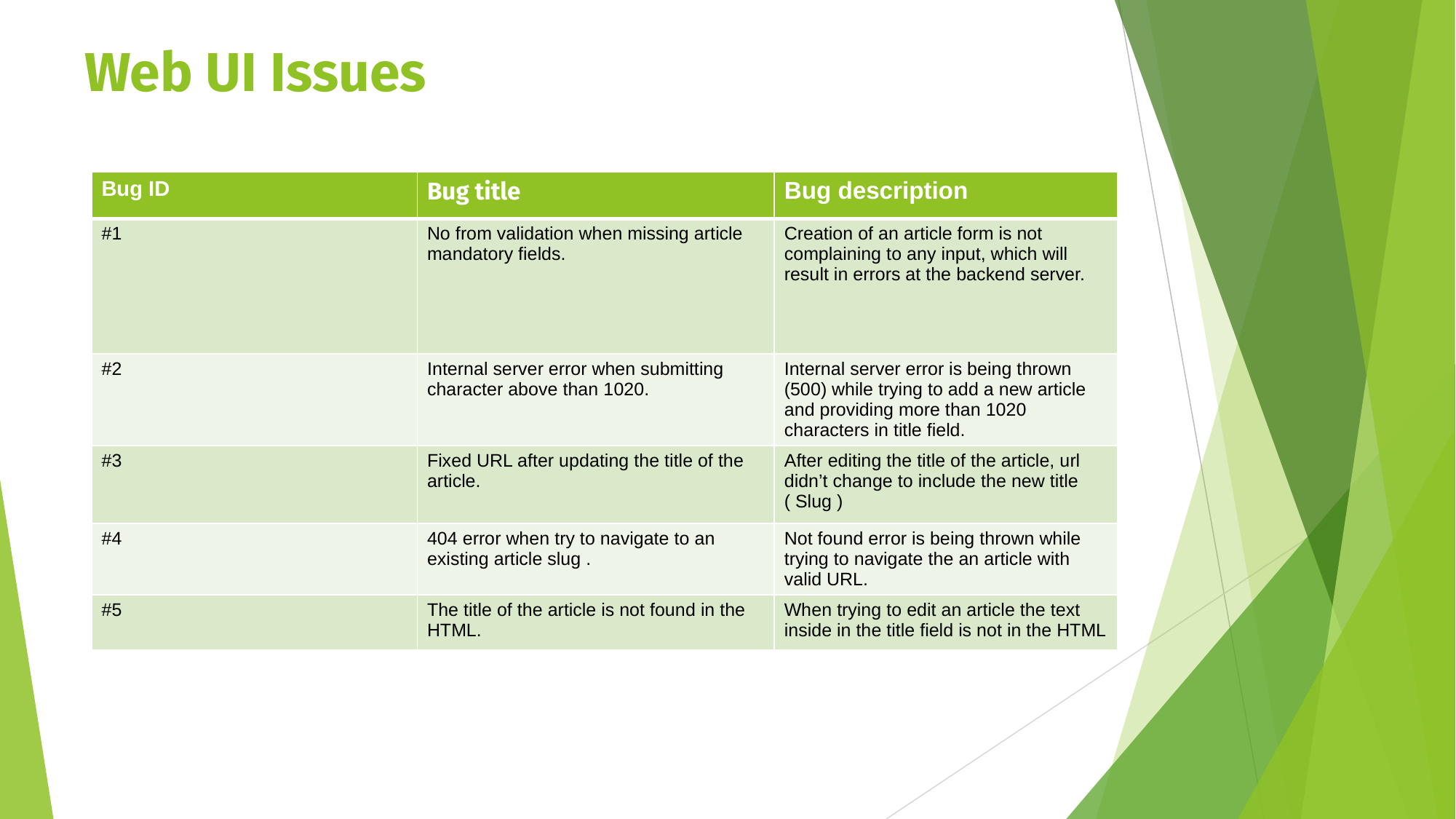

# Web UI Issues

| Bug ID | Bug title | Bug description |
| --- | --- | --- |
| #1 | No from validation when missing article mandatory fields. | Creation of an article form is not complaining to any input, which will result in errors at the backend server. |
| #2 | Internal server error when submitting character above than 1020. | Internal server error is being thrown (500) while trying to add a new article and providing more than 1020 characters in title field. |
| #3 | Fixed URL after updating the title of the article. | After editing the title of the article, url didn’t change to include the new title ( Slug ) |
| #4 | 404 error when try to navigate to an existing article slug . | Not found error is being thrown while trying to navigate the an article with valid URL. |
| #5 | The title of the article is not found in the HTML. | When trying to edit an article the text inside in the title field is not in the HTML |